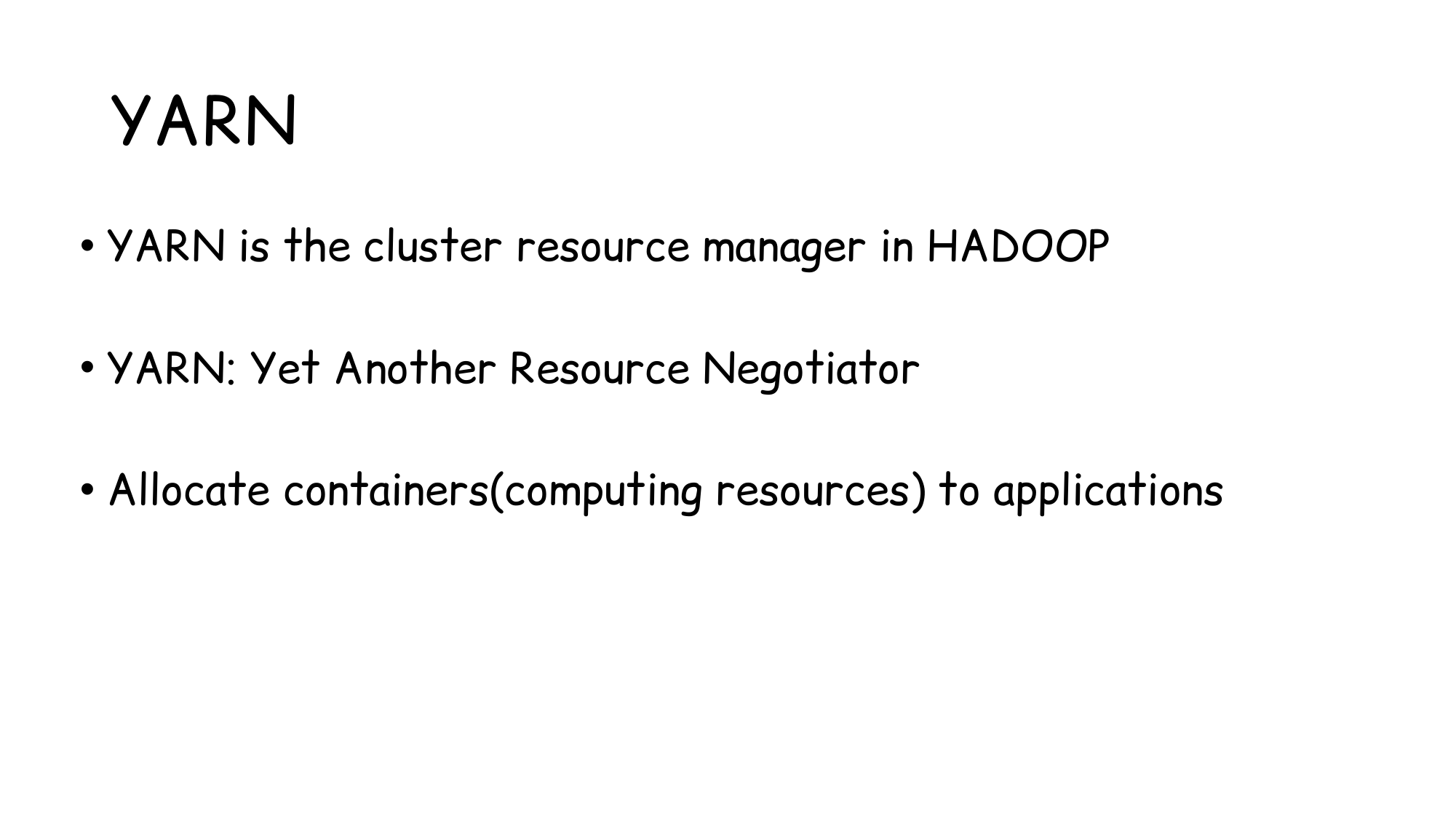

# YARN
YARN is the cluster resource manager in HADOOP

YARN: Yet Another Resource Negotiator

Allocate containers(computing resources) to applications